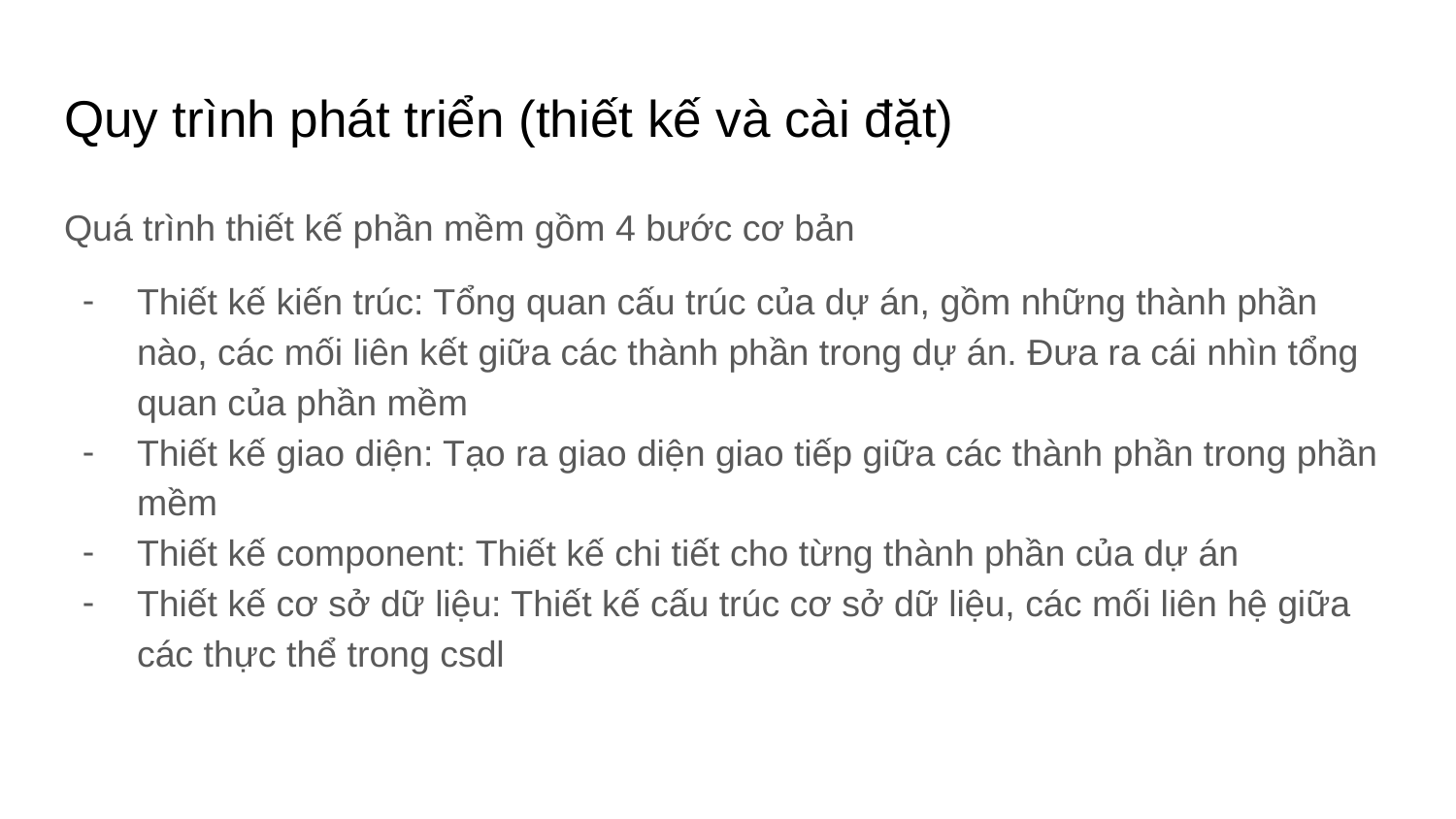

# Quy trình phát triển (thiết kế và cài đặt)

Quá trình thiết kế phần mềm gồm 4 bước cơ bản
Thiết kế kiến trúc: Tổng quan cấu trúc của dự án, gồm những thành phần nào, các mối liên kết giữa các thành phần trong dự án. Đưa ra cái nhìn tổng quan của phần mềm
Thiết kế giao diện: Tạo ra giao diện giao tiếp giữa các thành phần trong phần mềm
Thiết kế component: Thiết kế chi tiết cho từng thành phần của dự án
Thiết kế cơ sở dữ liệu: Thiết kế cấu trúc cơ sở dữ liệu, các mối liên hệ giữa các thực thể trong csdl